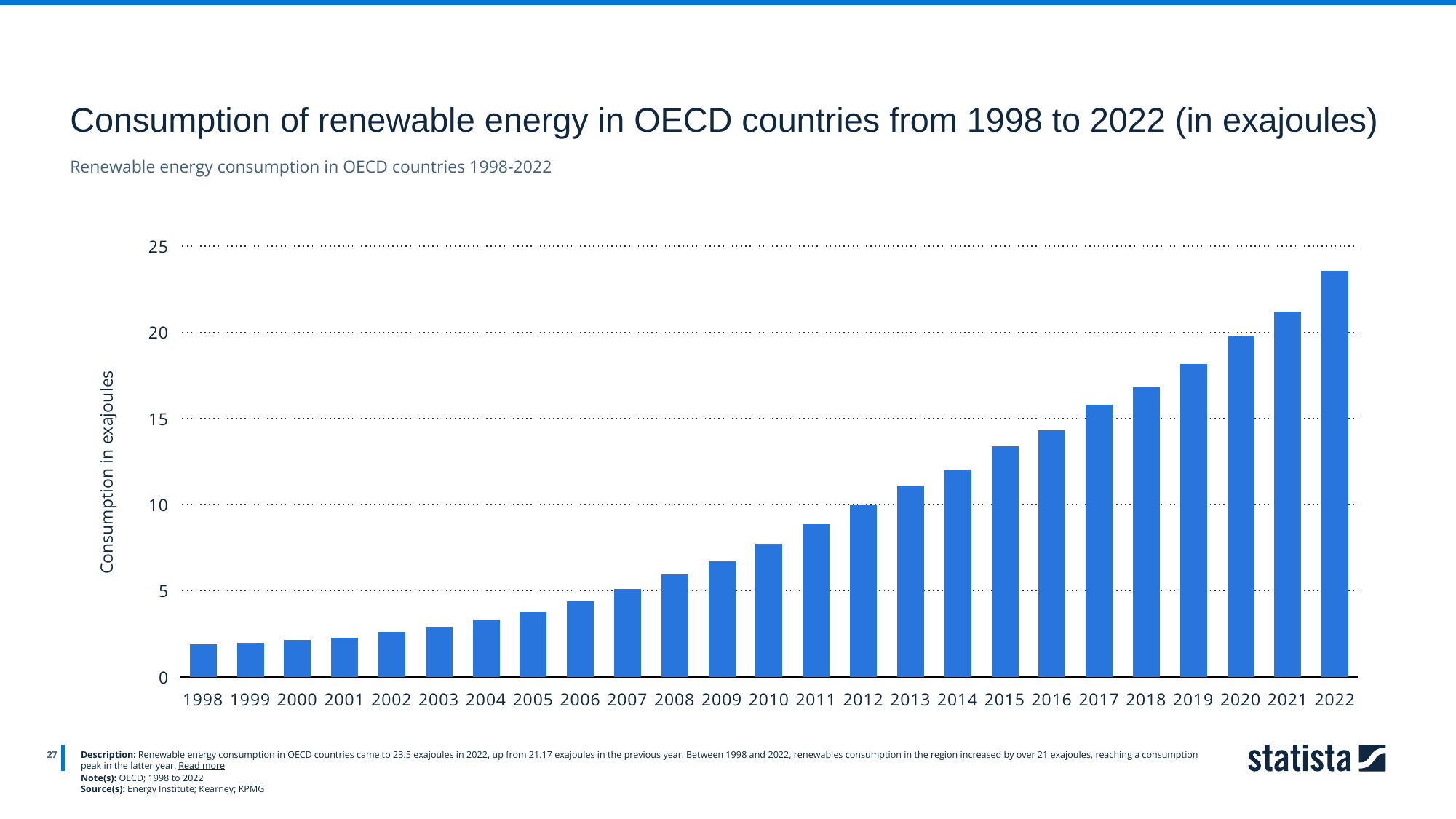

Consumption of renewable energy in OECD countries from 1998 to 2022 (in exajoules)
Renewable energy consumption in OECD countries 1998-2022

### Chart

| Category | Column1 |
|---|---|
| 1998 | 1.85 |
| 1999 | 1.95 |
| 2000 | 2.13 |
| 2001 | 2.26 |
| 2002 | 2.59 |
| 2003 | 2.86 |
| 2004 | 3.3 |
| 2005 | 3.77 |
| 2006 | 4.34 |
| 2007 | 5.07 |
| 2008 | 5.93 |
| 2009 | 6.68 |
| 2010 | 7.7 |
| 2011 | 8.85 |
| 2012 | 9.96 |
| 2013 | 11.07 |
| 2014 | 12.0 |
| 2015 | 13.38 |
| 2016 | 14.27 |
| 2017 | 15.76 |
| 2018 | 16.77 |
| 2019 | 18.15 |
| 2020 | 19.72 |
| 2021 | 21.17 |
| 2022 | 23.53 |
27
Description: Renewable energy consumption in OECD countries came to 23.5 exajoules in 2022, up from 21.17 exajoules in the previous year. Between 1998 and 2022, renewables consumption in the region increased by over 21 exajoules, reaching a consumption peak in the latter year. Read more
Note(s): OECD; 1998 to 2022
Source(s): Energy Institute; Kearney; KPMG